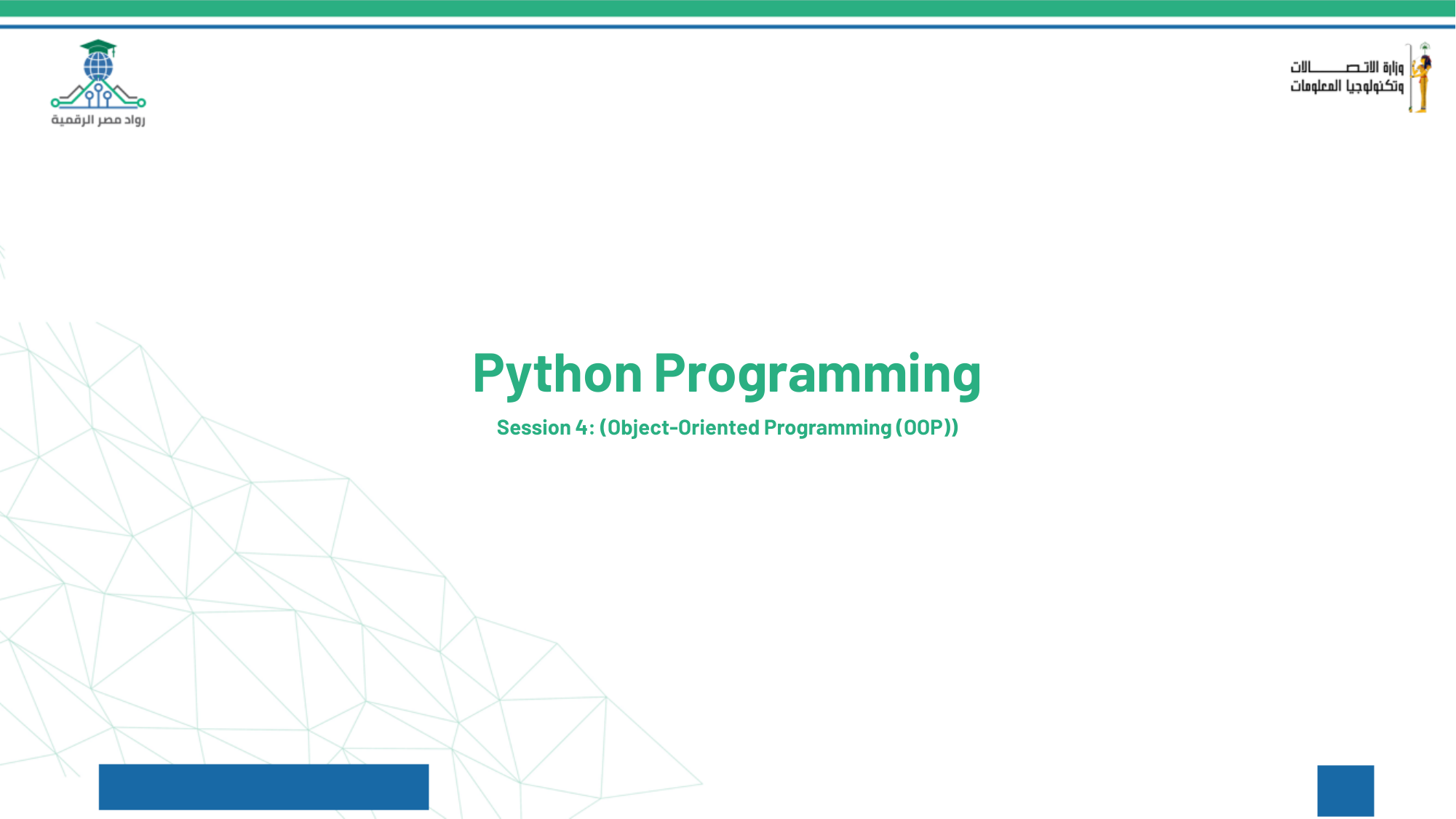

Python Programming
Session 4: (Object-Oriented Programming (OOP))